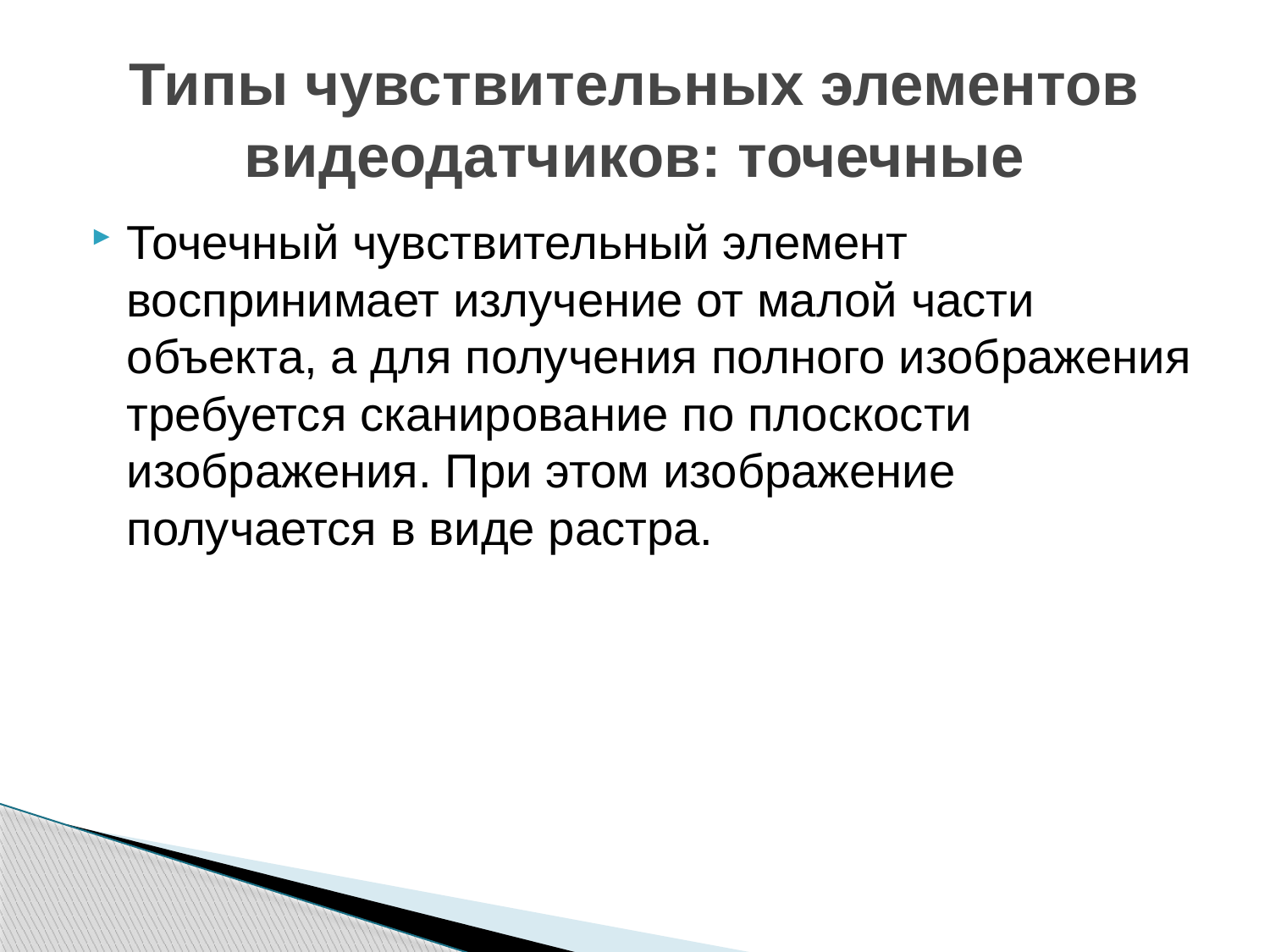

# Типы чувствительных элементов видеодатчиков: точечные
Точечный чувствительный элемент воспринимает излучение от малой части объекта, а для получения полного изображения требуется сканирование по плоскости изображения. При этом изображение получается в виде растра.